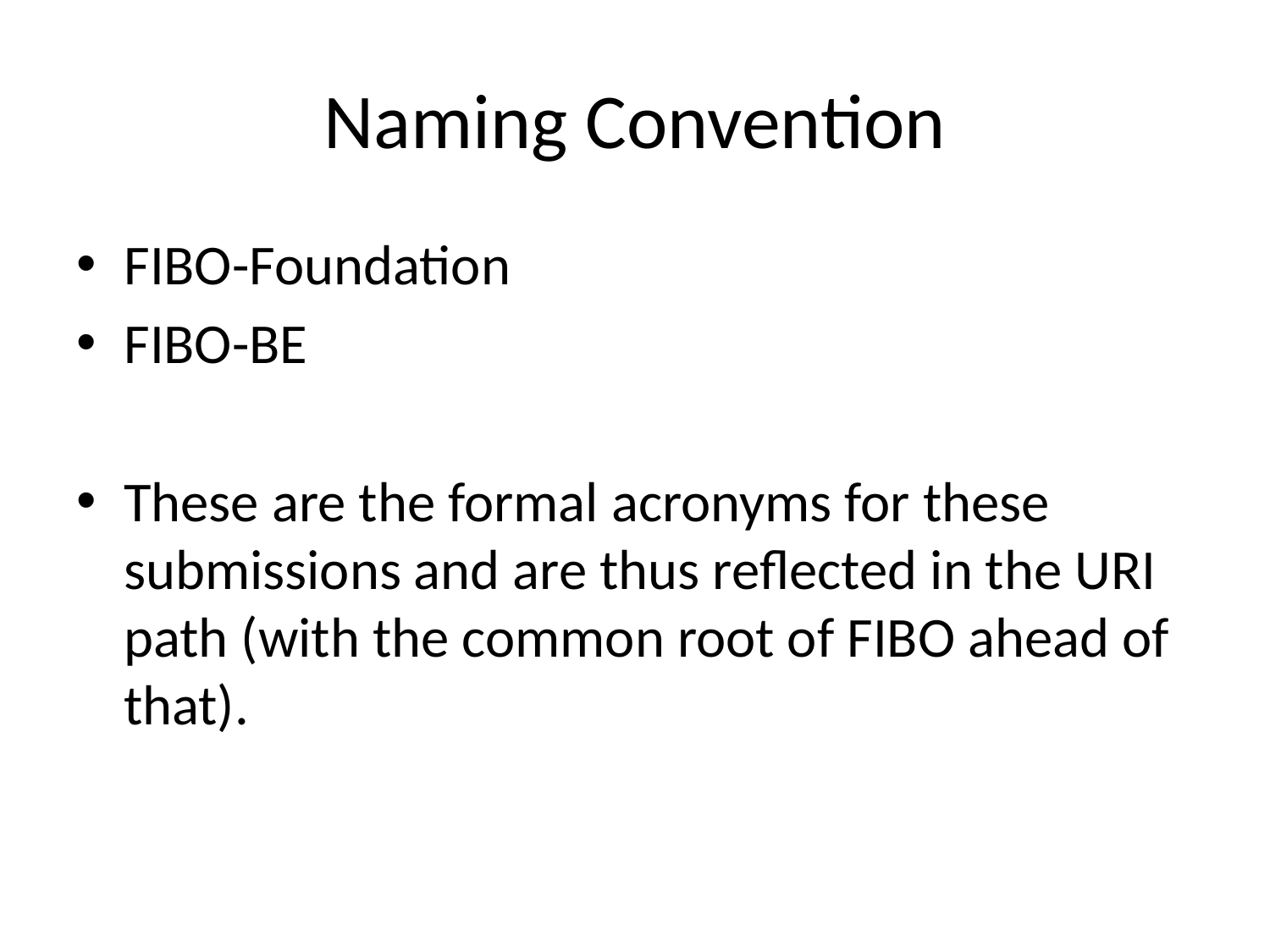

# Naming Convention
FIBO-Foundation
FIBO-BE

These are the formal acronyms for these submissions and are thus reflected in the URI path (with the common root of FIBO ahead of that).